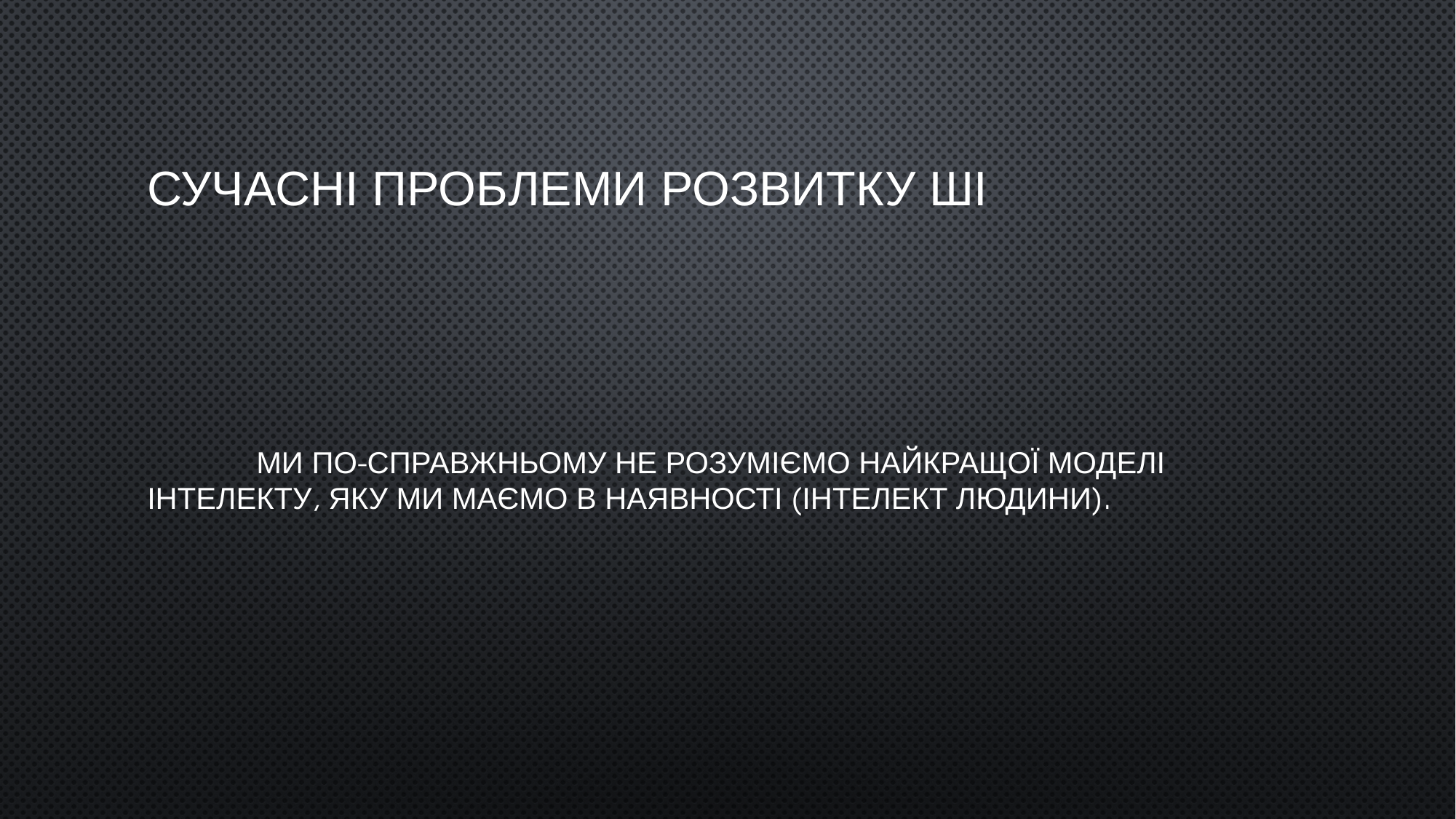

# Сучасні проблеми розвитку ШІ
	Ми по-справжньому не розуміємо найкращої моделі інтелекту, яку ми маємо в наявності (інтелект людини).